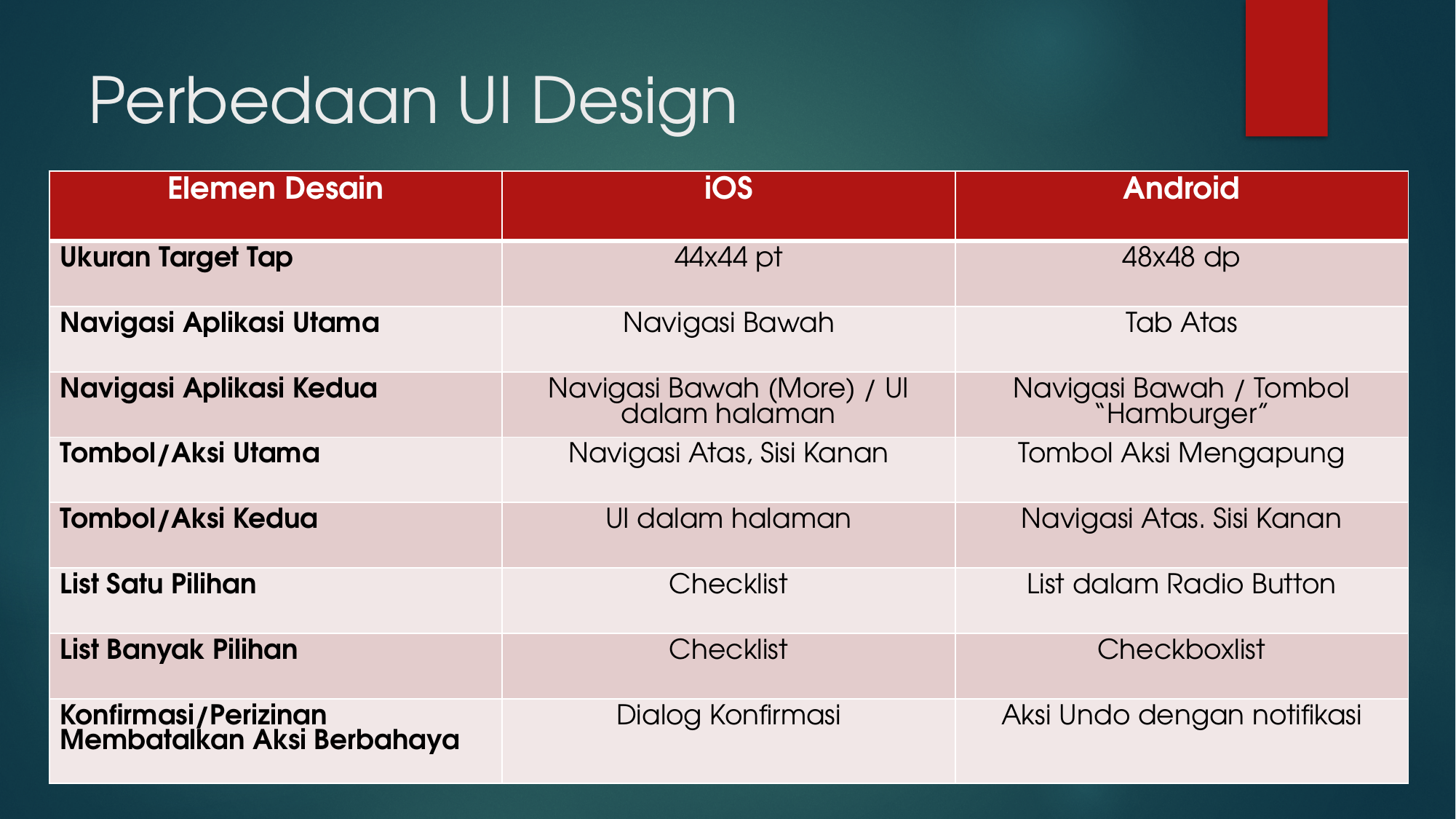

# Perbedaan UI Design
| Elemen Desain | iOS | Android |
| --- | --- | --- |
| Ukuran Target Tap | 44x44 pt | 48x48 dp |
| Navigasi Aplikasi Utama | Navigasi Bawah | Tab Atas |
| Navigasi Aplikasi Kedua | Navigasi Bawah (More) / UI dalam halaman | Navigasi Bawah / Tombol “Hamburger” |
| Tombol/Aksi Utama | Navigasi Atas, Sisi Kanan | Tombol Aksi Mengapung |
| Tombol/Aksi Kedua | UI dalam halaman | Navigasi Atas. Sisi Kanan |
| List Satu Pilihan | Checklist | List dalam Radio Button |
| List Banyak Pilihan | Checklist | Checkboxlist |
| Konfirmasi/Perizinan Membatalkan Aksi Berbahaya | Dialog Konfirmasi | Aksi Undo dengan notifikasi |